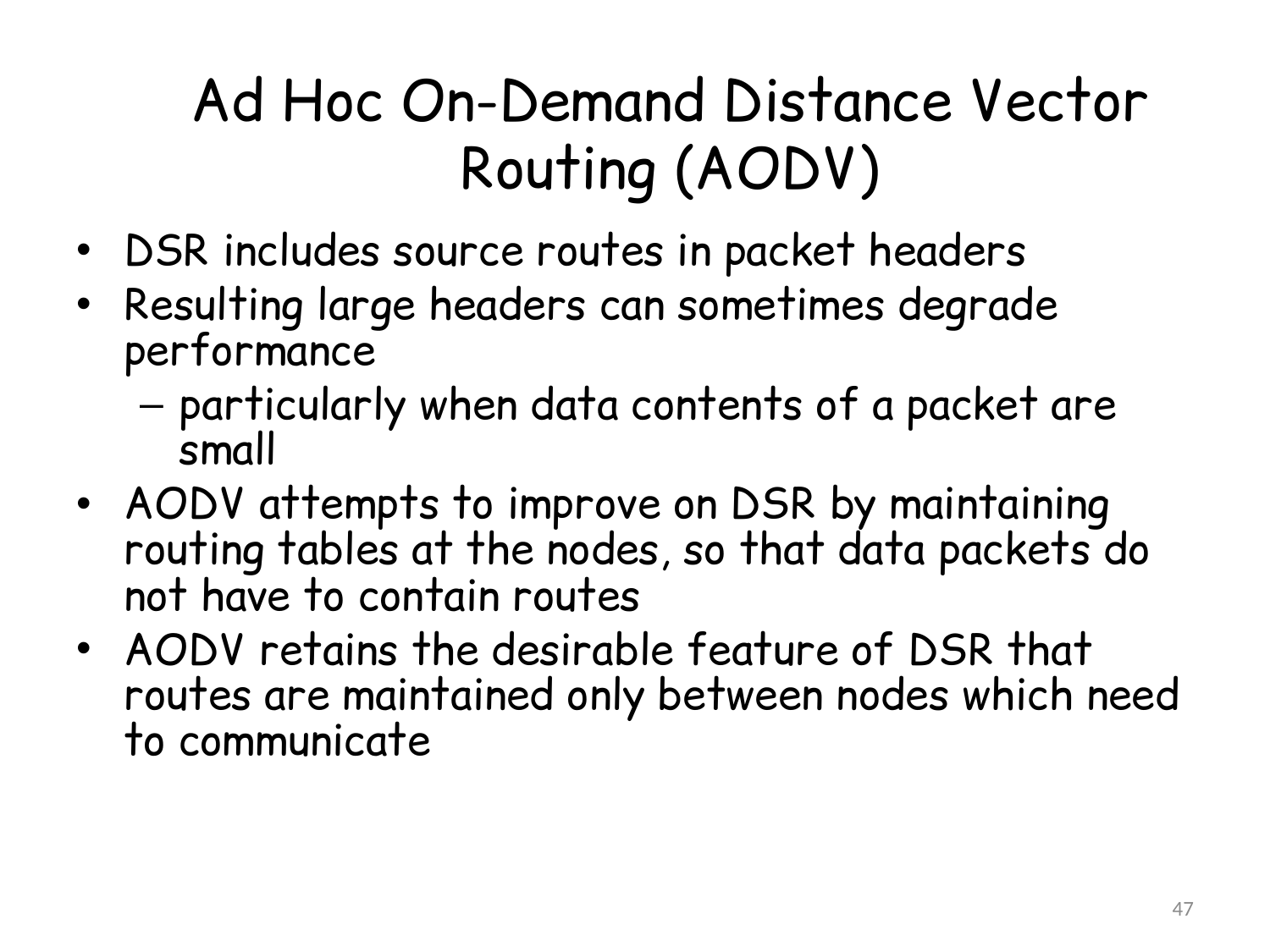

# Ad Hoc On-Demand Distance Vector Routing (AODV)
DSR includes source routes in packet headers
Resulting large headers can sometimes degrade performance
particularly when data contents of a packet are small
AODV attempts to improve on DSR by maintaining routing tables at the nodes, so that data packets do not have to contain routes
AODV retains the desirable feature of DSR that routes are maintained only between nodes which need to communicate
47